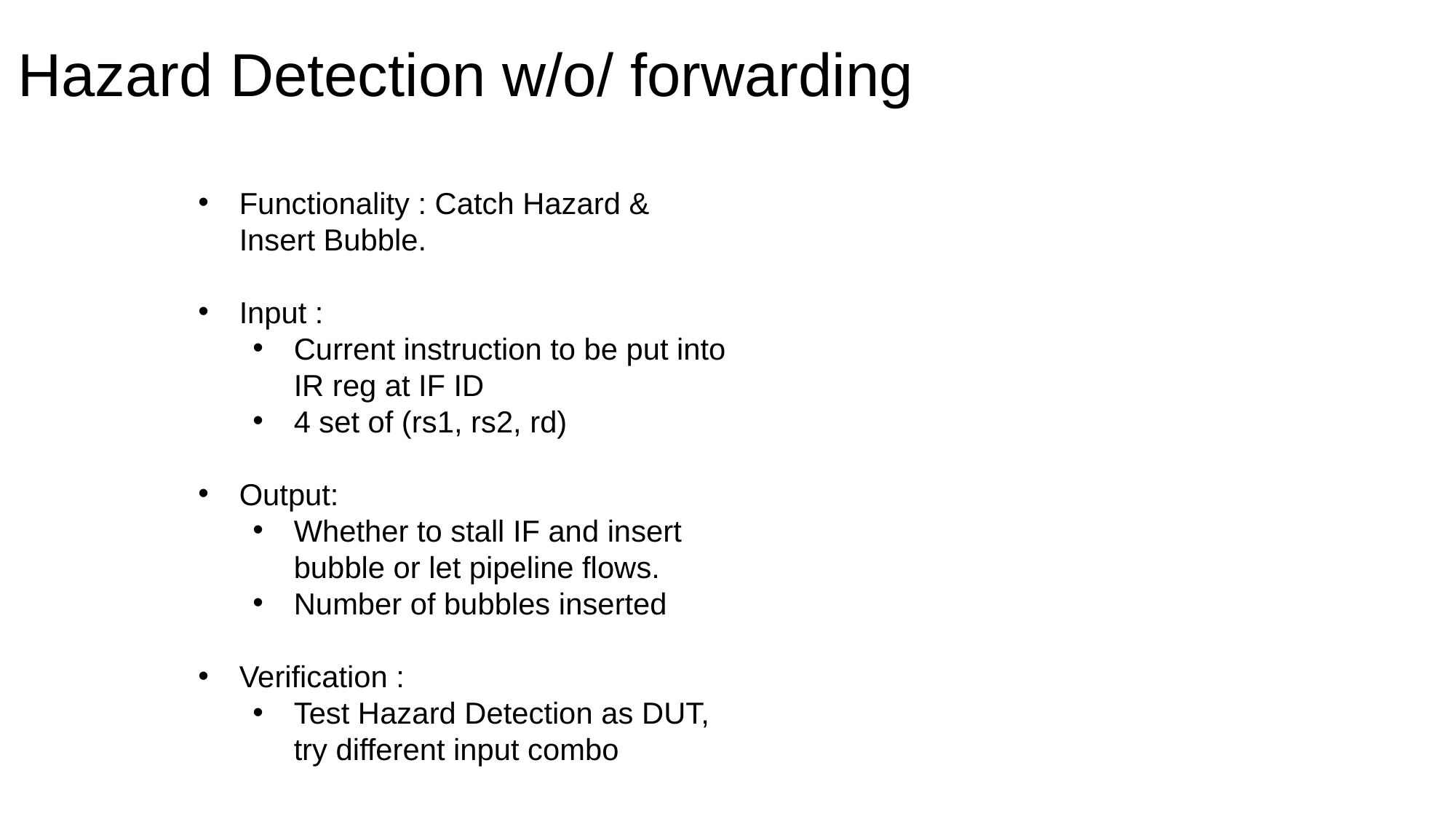

Hazard Detection w/o/ forwarding
Functionality : Catch Hazard & Insert Bubble.

Input :
Current instruction to be put into IR reg at IF ID
4 set of (rs1, rs2, rd)

Output:
Whether to stall IF and insert bubble or let pipeline flows.
Number of bubbles inserted

Verification :
Test Hazard Detection as DUT, try different input combo